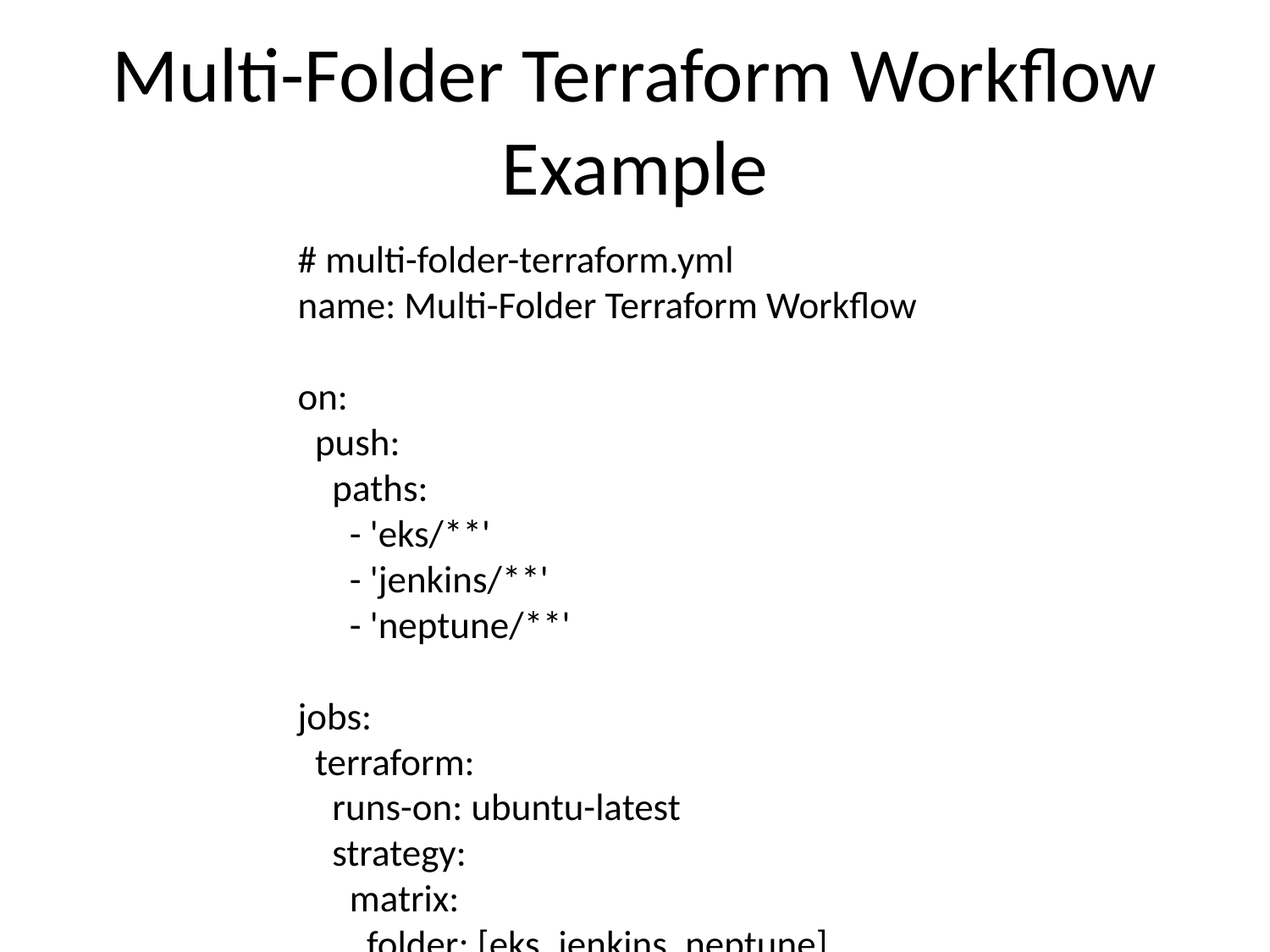

# Multi-Folder Terraform Workflow Example

# multi-folder-terraform.yml name: Multi-Folder Terraform Workflow on: push: paths: - 'eks/**' - 'jenkins/**' - 'neptune/**' jobs: terraform: runs-on: ubuntu-latest strategy: matrix: folder: [eks, jenkins, neptune] steps: - name: Checkout code uses: actions/checkout@v3 - name: Set up Terraform uses: hashicorp/setup-terraform@v2 - name: Initialize Terraform working-directory: ./${{ matrix.folder }} run: terraform init - name: Plan Terraform working-directory: ./${{ matrix.folder }} run: terraform plan - name: Apply Terraform if: github.ref == 'refs/heads/main' working-directory: ./${{ matrix.folder }} run: terraform apply -auto-approve